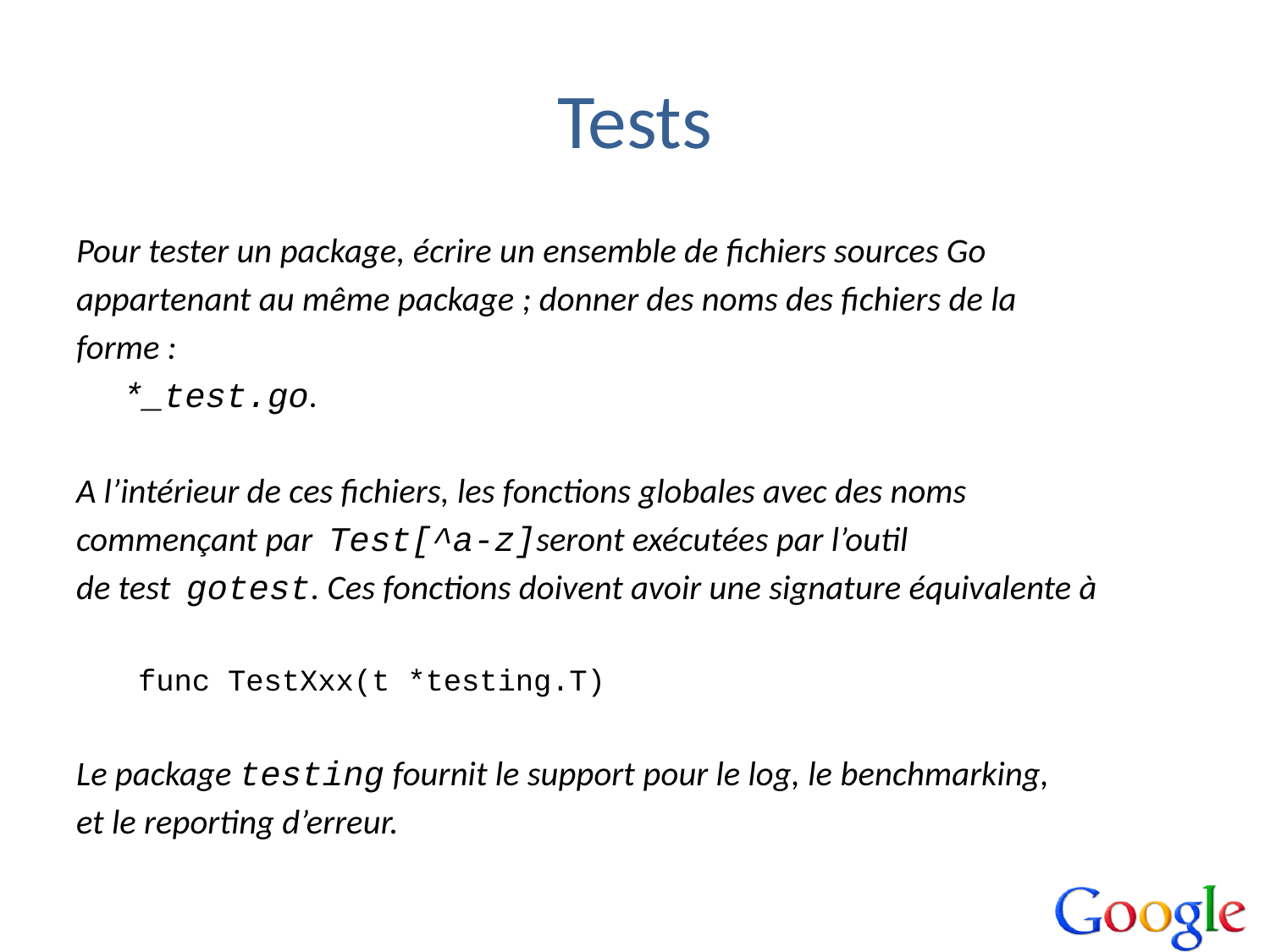

# Tests
Pour tester un package, écrire un ensemble de fichiers sources Go
appartenant au même package ; donner des noms des fichiers de la
forme :
	*_test.go.

A l’intérieur de ces fichiers, les fonctions globales avec des noms
commençant par  Test[^a-z]seront exécutées par l’outil
de test  gotest. Ces fonctions doivent avoir une signature équivalente à

func TestXxx(t *testing.T)

Le package testing fournit le support pour le log, le benchmarking,
et le reporting d’erreur.